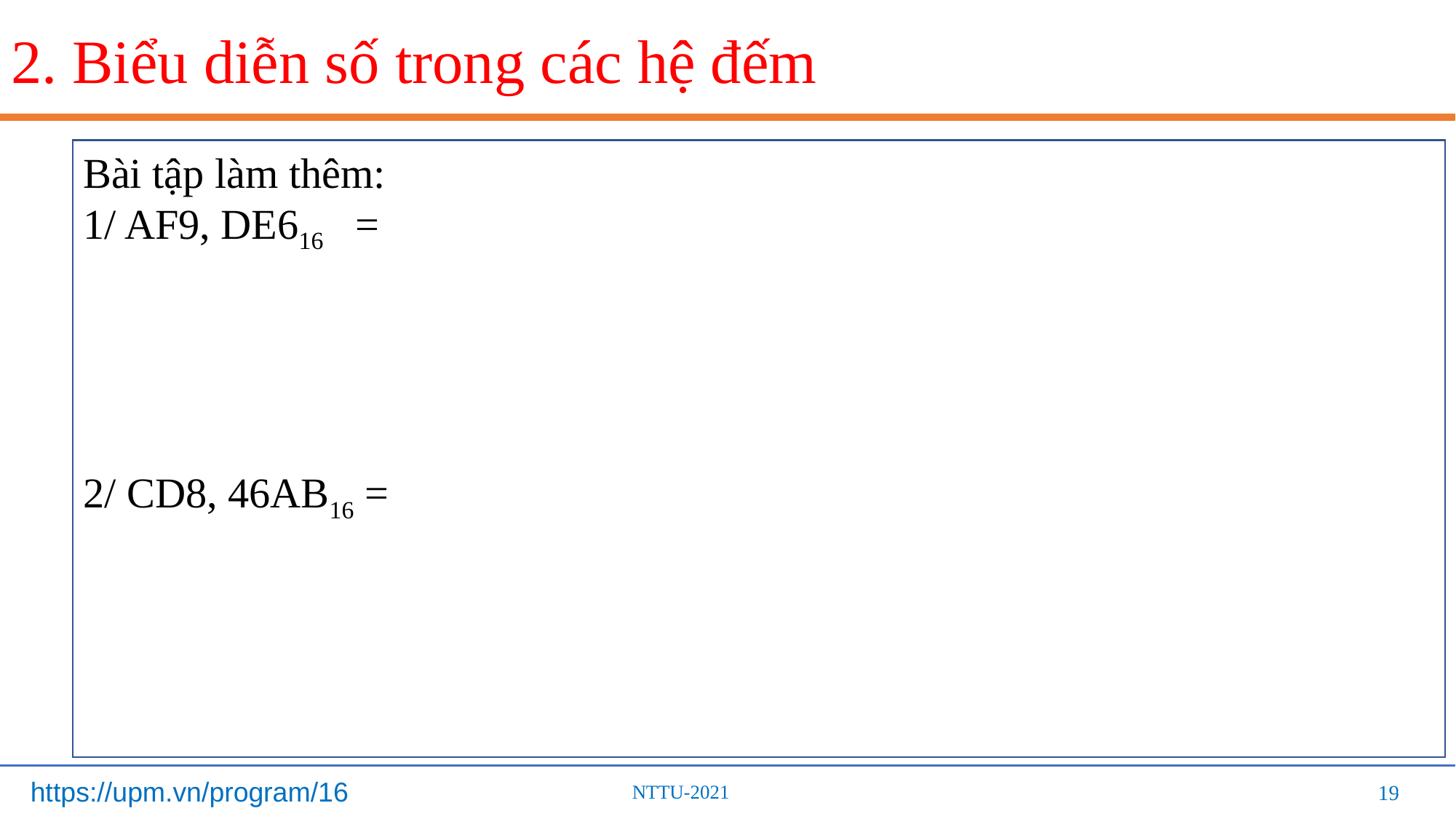

# 2. Biểu diễn số trong các hệ đếm
Bài tập làm thêm:
1/ AF9, DE616   = 10.162+15.161+9.160+13.16-1+14.16-2 + 6.16-3
		     = 10.256 + 15.16 + 9.1+ 13/16 + 14/162 + 6/163
		     = 2560 + 240 + 9 + 0.8125 + 0.0546875 + 0.00146484375
                          = 2809.868710

2/ CD8, 46AB16 =
= 12.162 + 13.161 + 8.160 + 4.16-1 + 6.16-2 + 10.16-3+11.16-4
= 12.256 + 13.16 + 8.1 + 4/16 + 6/256 + 10/4096 + 11/65536
= 3072 + 208 + 8 + 0.25 + 0.0234375 + 0.00244140625 + 0.0001678466796875
= 3288.276010
467529296875
19
19